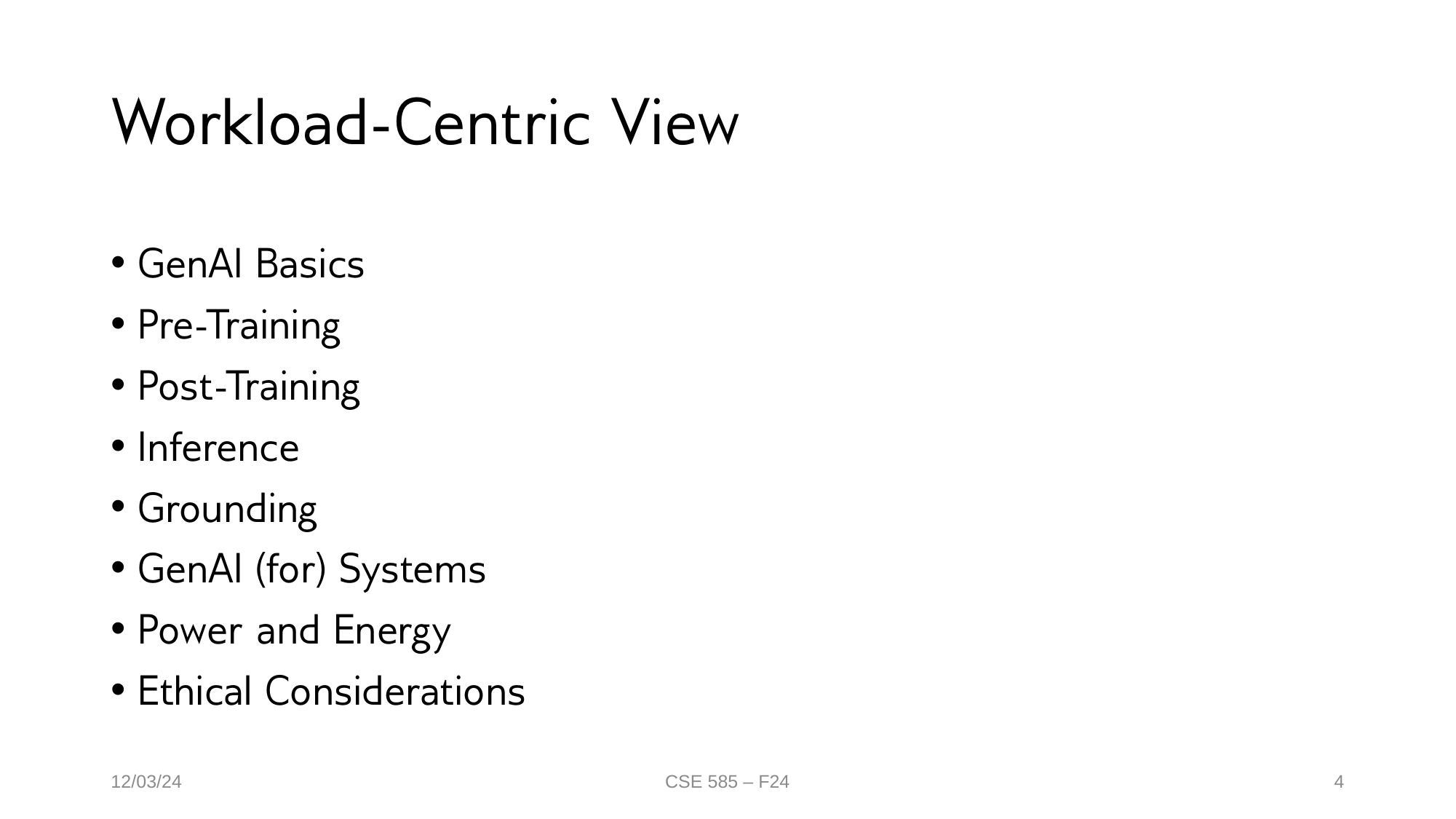

# Workload-Centric View
GenAI Basics
Pre-Training
Post-Training
Inference
Grounding
GenAI (for) Systems
Power and Energy
Ethical Considerations
12/03/24
CSE 585 – F24
4